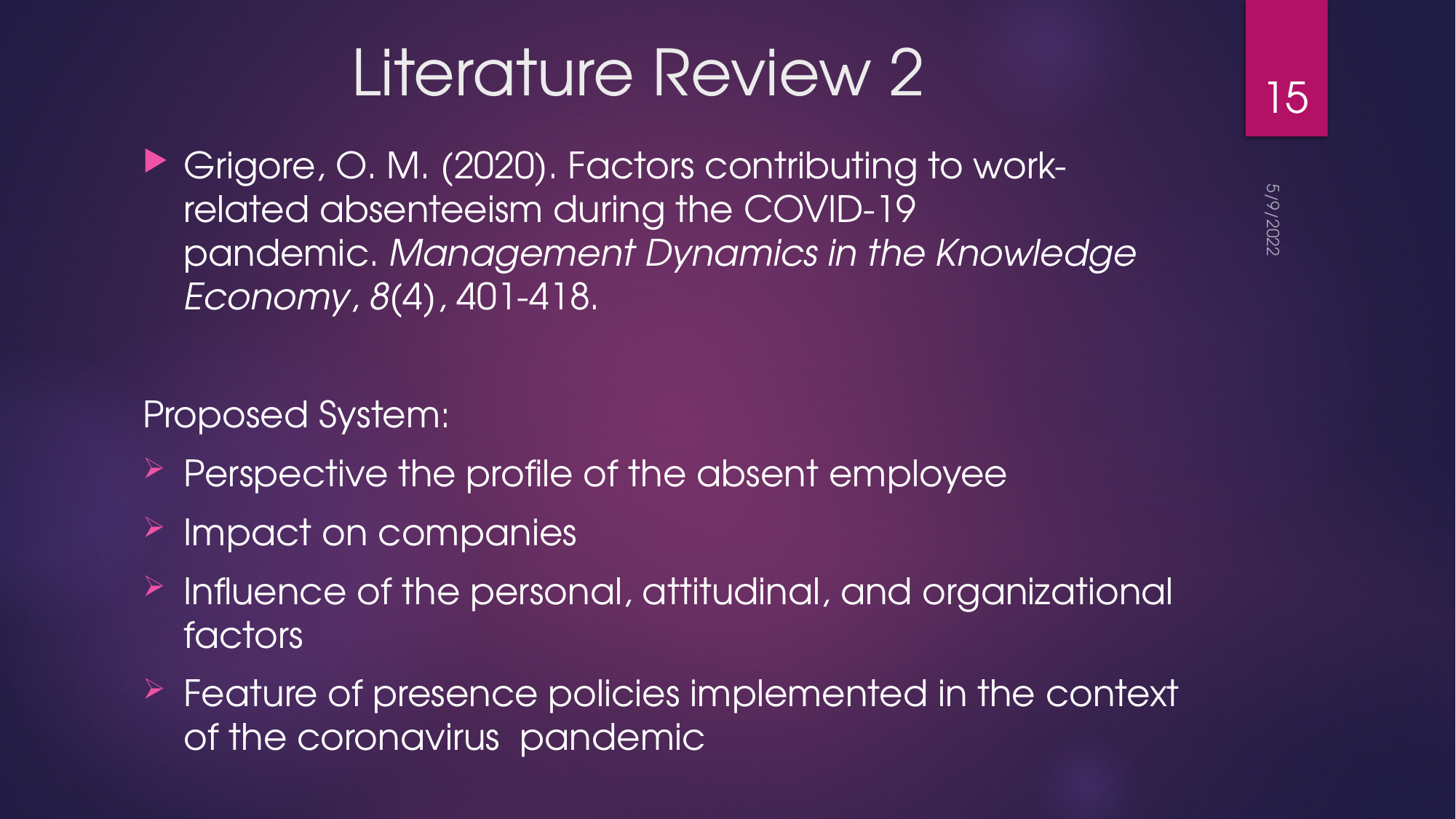

# Literature Review 2
15
Grigore, O. M. (2020). Factors contributing to work-related absenteeism during the COVID-19 pandemic. Management Dynamics in the Knowledge Economy, 8(4), 401-418.

Proposed System:
Perspective the profile of the absent employee
Impact on companies
Influence of the personal, attitudinal, and organizational factors
Feature of presence policies implemented in the context of the coronavirus  pandemic
5/9/2022